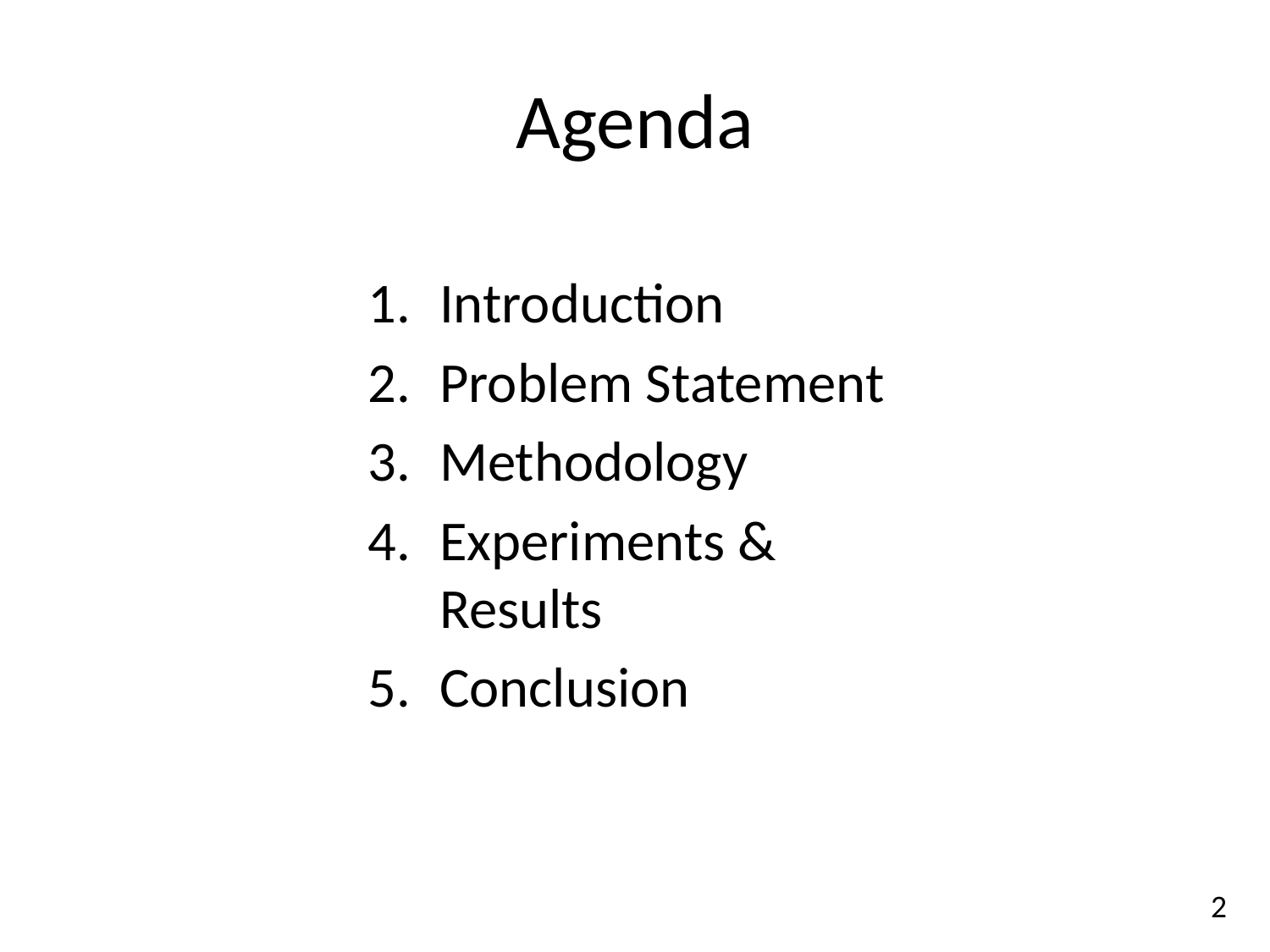

# Agenda
Introduction
Problem Statement
Methodology
Experiments & Results
Conclusion
2